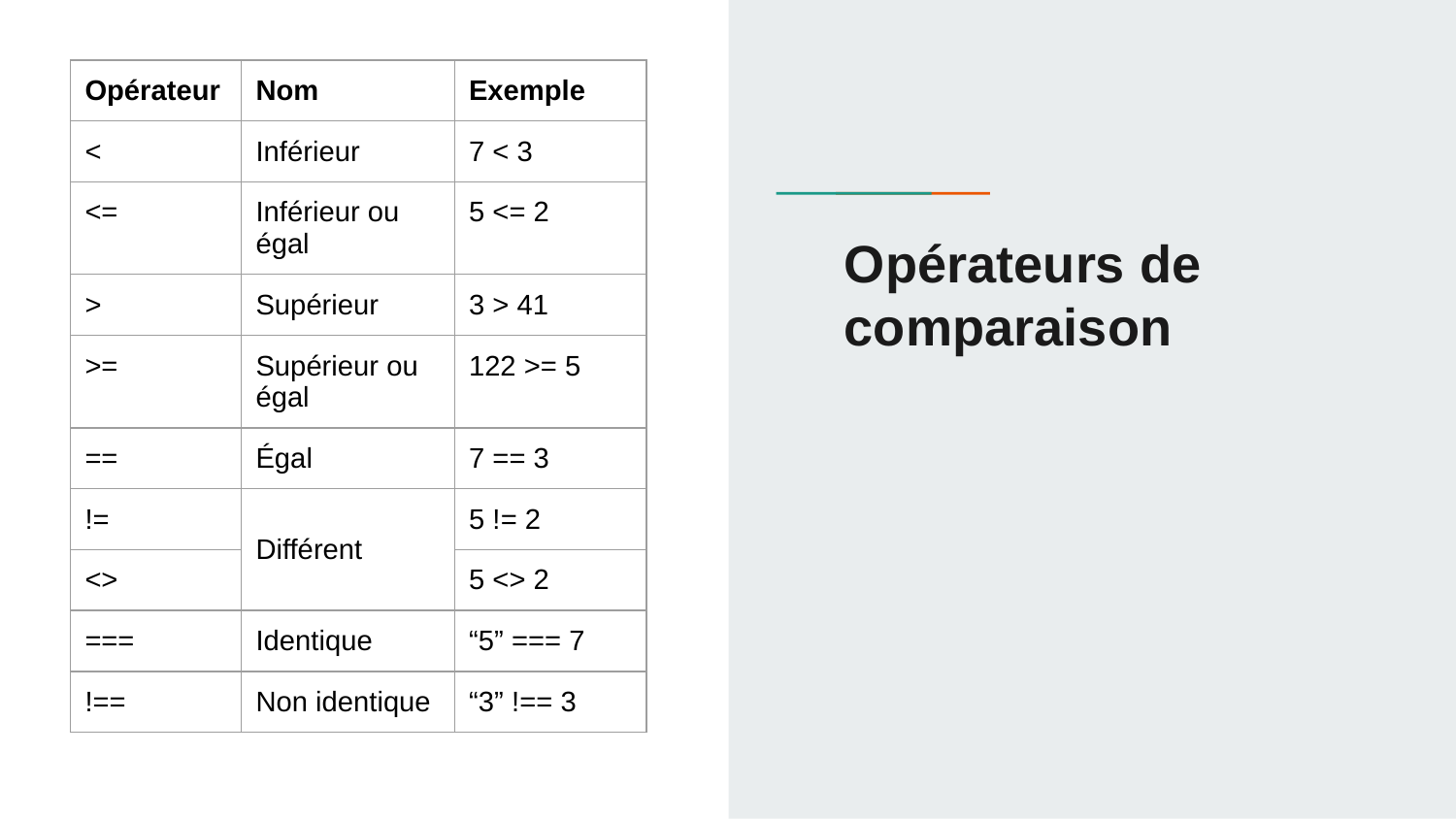

| Opérateur | Nom | Exemple |
| --- | --- | --- |
| < | Inférieur | 7 < 3 |
| <= | Inférieur ou égal | 5 <= 2 |
| > | Supérieur | 3 > 41 |
| >= | Supérieur ou égal | 122 >= 5 |
| == | Égal | 7 == 3 |
| != | Différent | 5 != 2 |
| <> |  | 5 <> 2 |
| === | Identique | “5” === 7 |
| !== | Non identique | “3” !== 3 |
# Opérateurs de comparaison